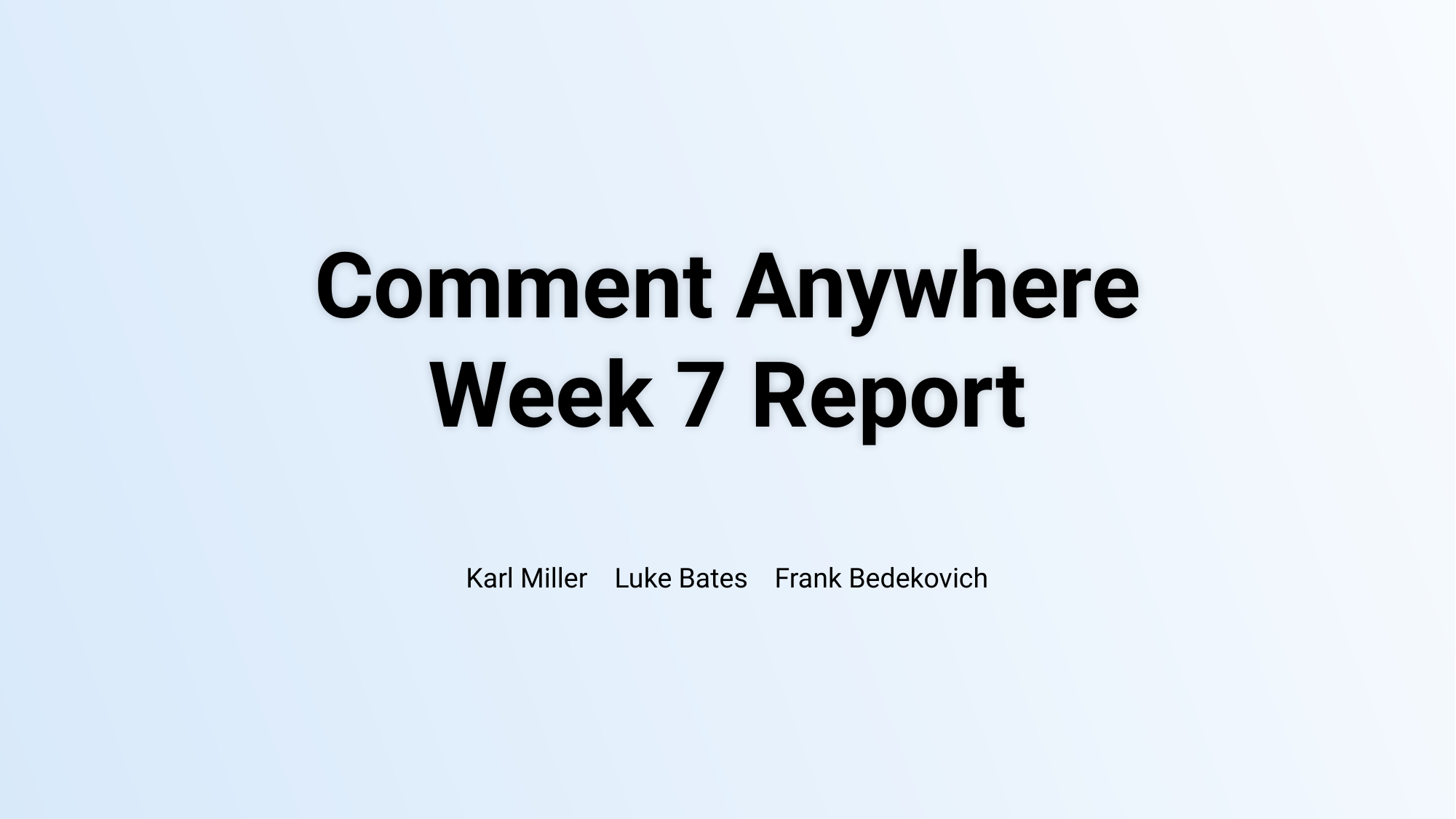

# Comment Anywhere Week 7 Report
Karl Miller    Luke Bates    Frank Bedekovich